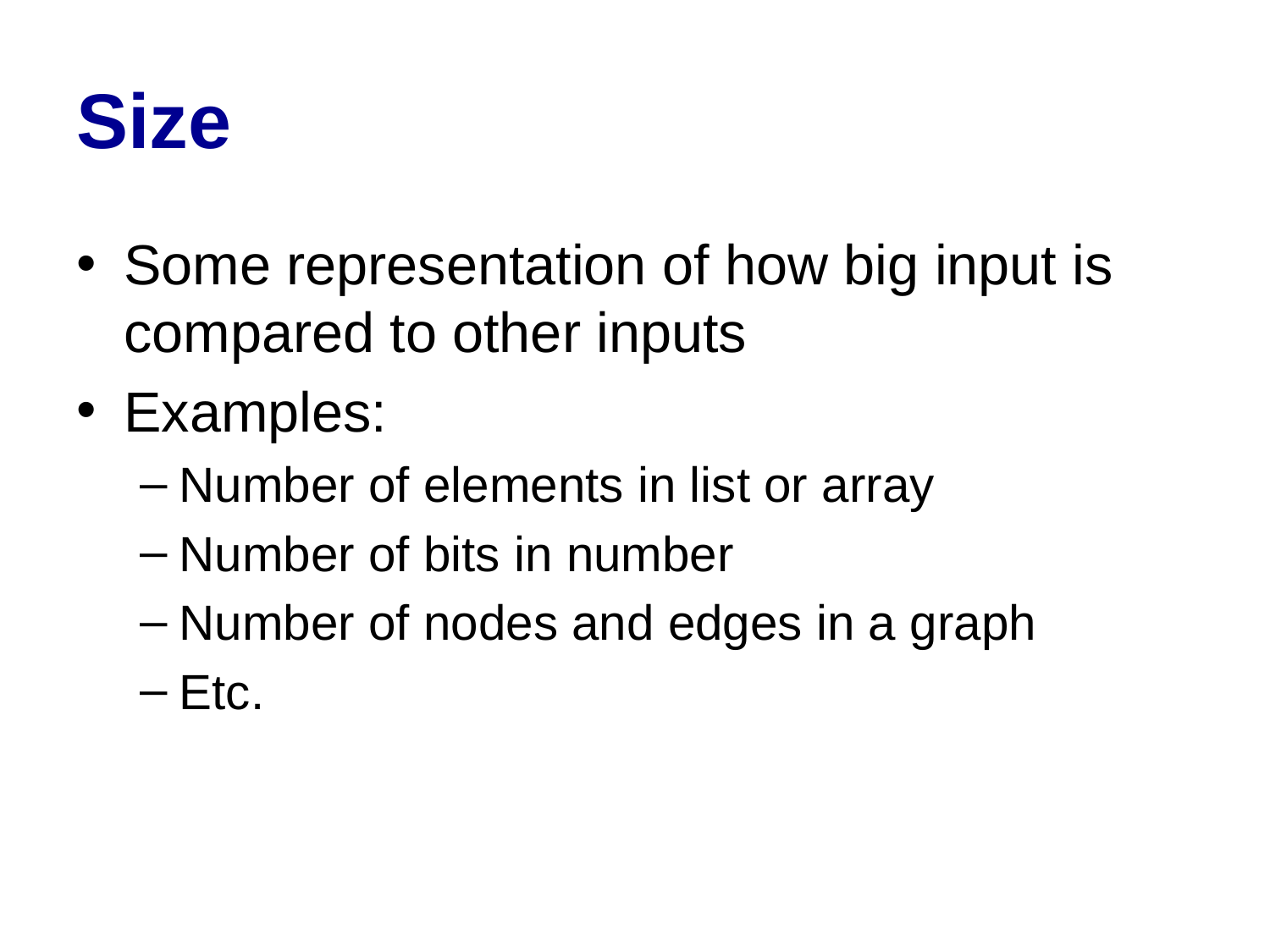

# Size
Some representation of how big input is compared to other inputs
Examples:
Number of elements in list or array
Number of bits in number
Number of nodes and edges in a graph
Etc.